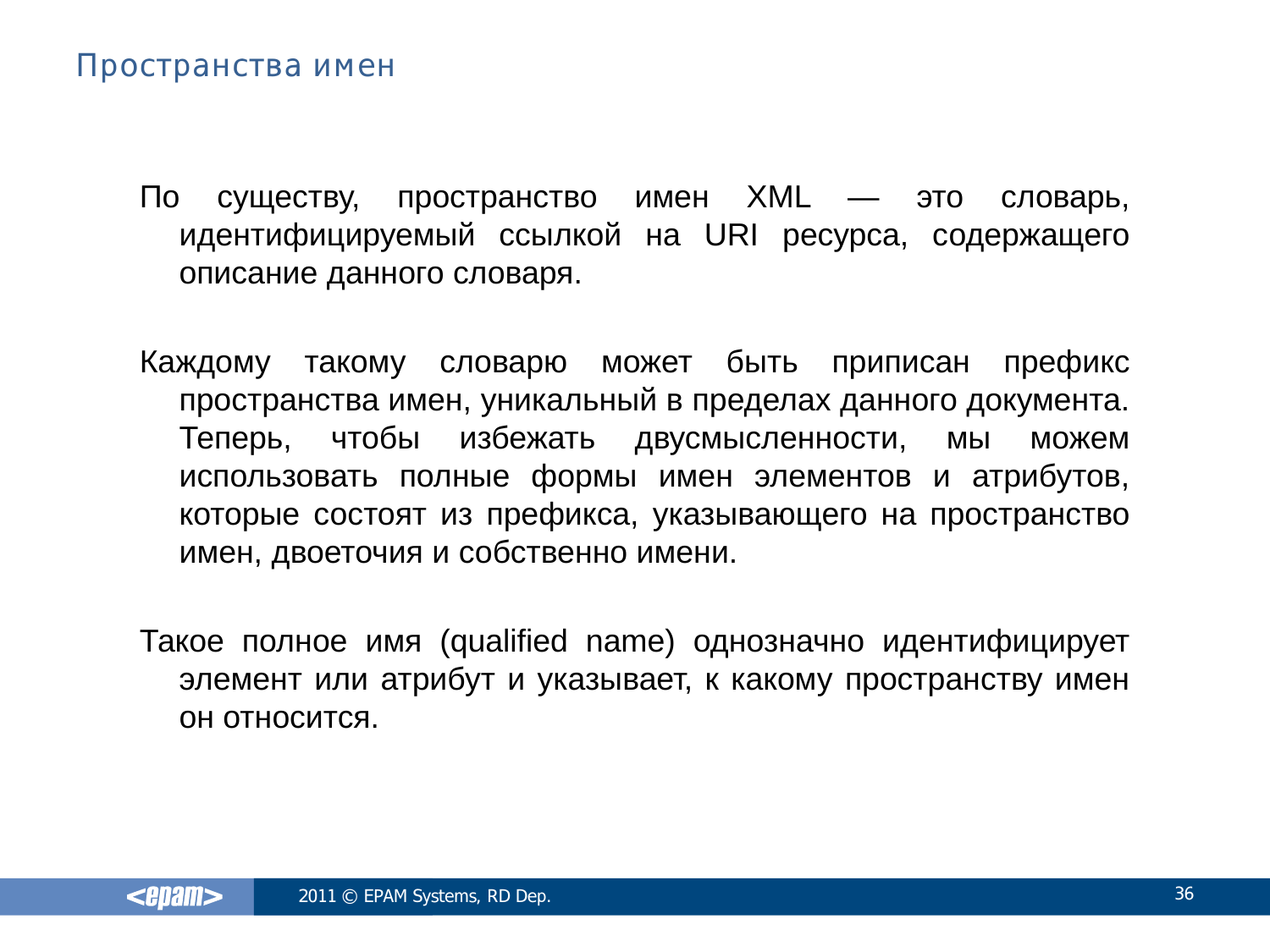

# Пространства имен
По существу, пространство имен XML — это словарь, идентифицируемый ссылкой на URI ресурса, содержащего описание данного словаря.

Каждому такому словарю может быть приписан префикс пространства имен, уникальный в пределах данного документа. Теперь, чтобы избежать двусмысленности, мы можем использовать полные формы имен элементов и атрибутов, которые состоят из префикса, указывающего на пространство имен, двоеточия и собственно имени.

Такое полное имя (qualified name) однозначно идентифицирует элемент или атрибут и указывает, к какому пространству имен он относится.
36
2011 © EPAM Systems, RD Dep.